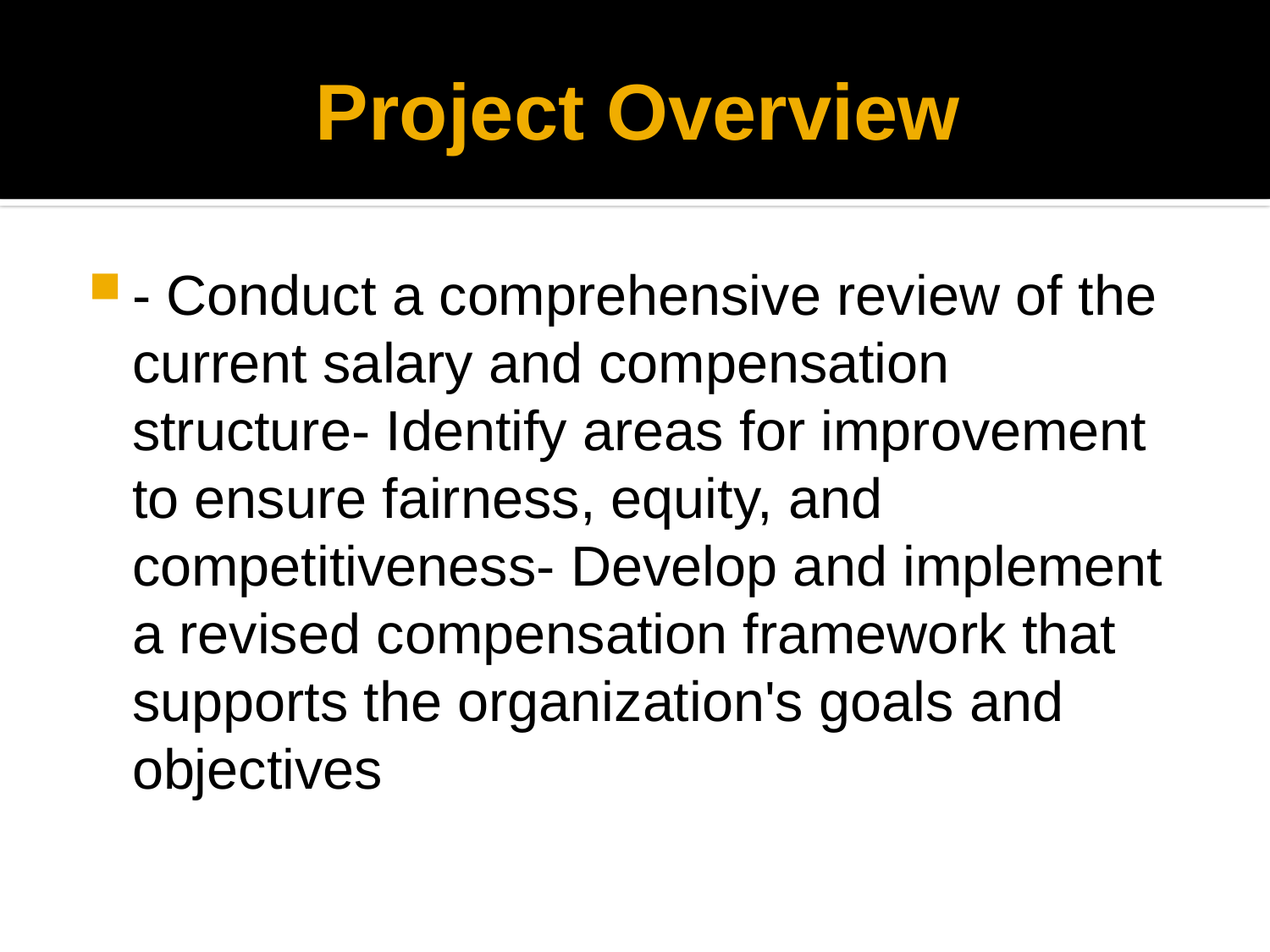

# Project Overview
- Conduct a comprehensive review of the current salary and compensation structure- Identify areas for improvement to ensure fairness, equity, and competitiveness- Develop and implement a revised compensation framework that supports the organization's goals and objectives